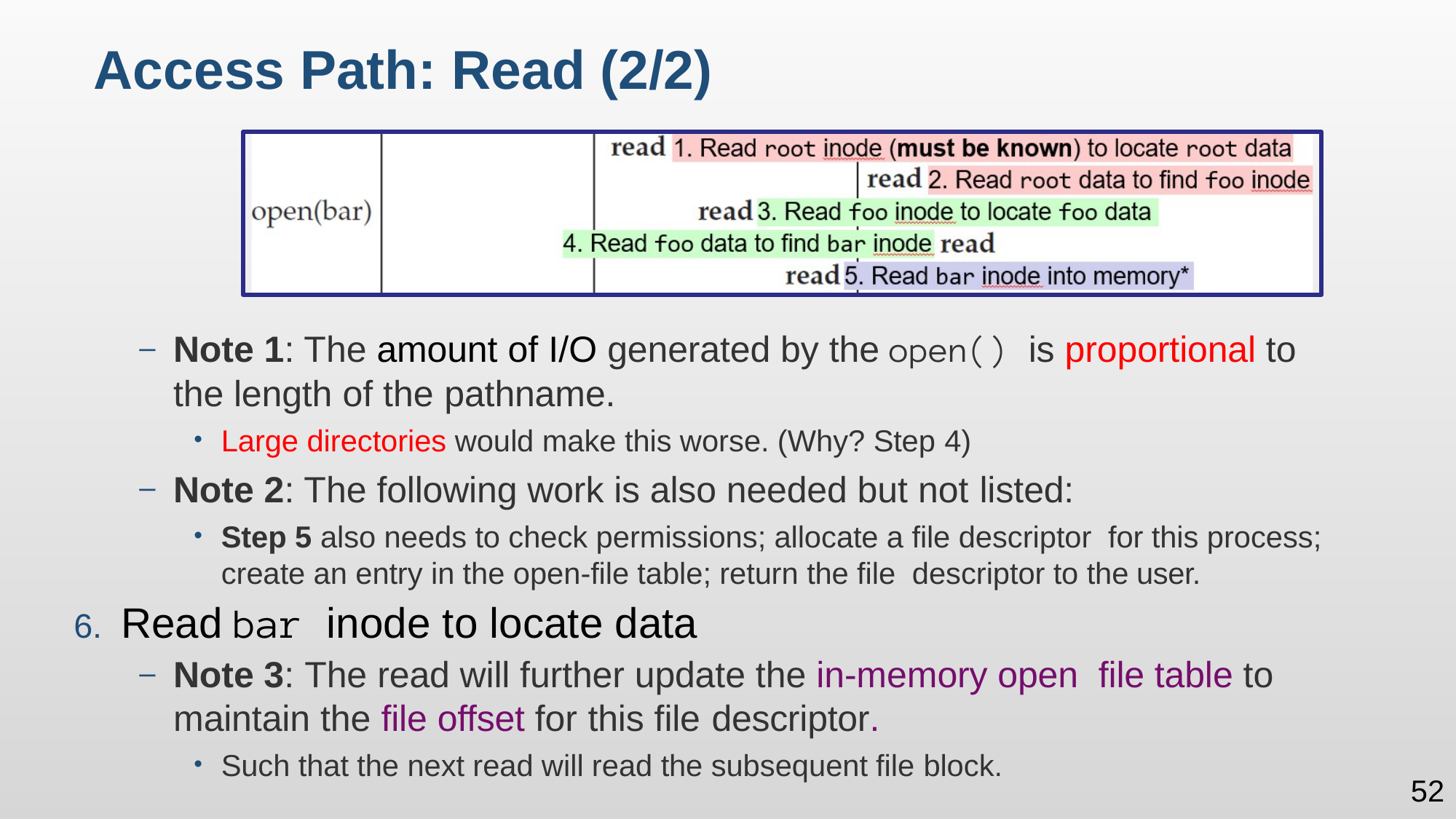

Access Path: Read (2/2)

Note 1: The amount of I/O generated by the open() is proportional to the length of the pathname.
Large directories would make this worse. (Why? Step 4)
Note 2: The following work is also needed but not listed:
Step 5 also needs to check permissions; allocate a file descriptor  for this process; create an entry in the open-file table; return the file  descriptor to the user.
Read bar inode to locate data
Note 3: The read will further update the in-memory open  file table to maintain the file offset for this file descriptor.
Such that the next read will read the subsequent file block.
52